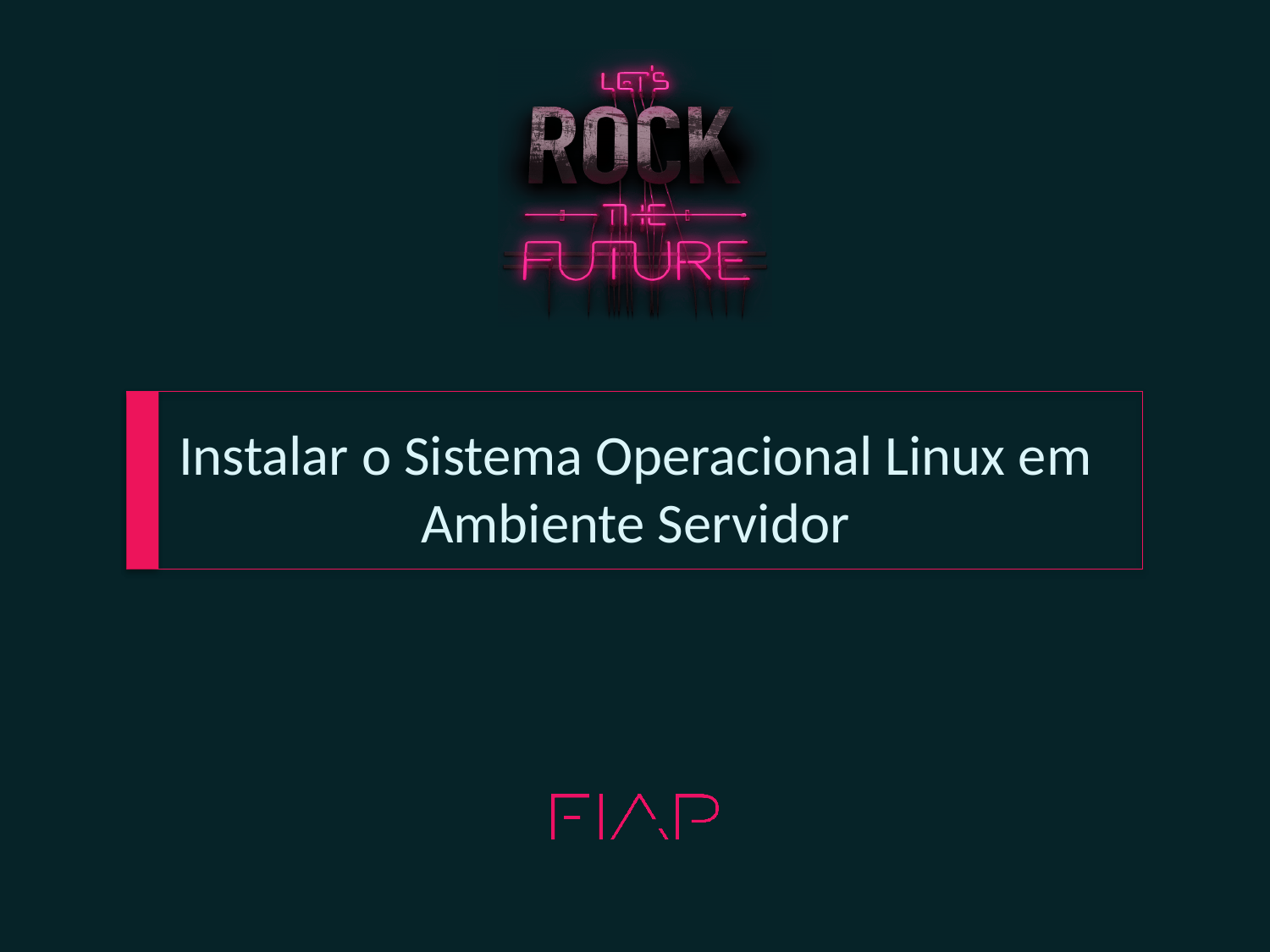

# Instalar o Sistema Operacional Linux em Ambiente Servidor